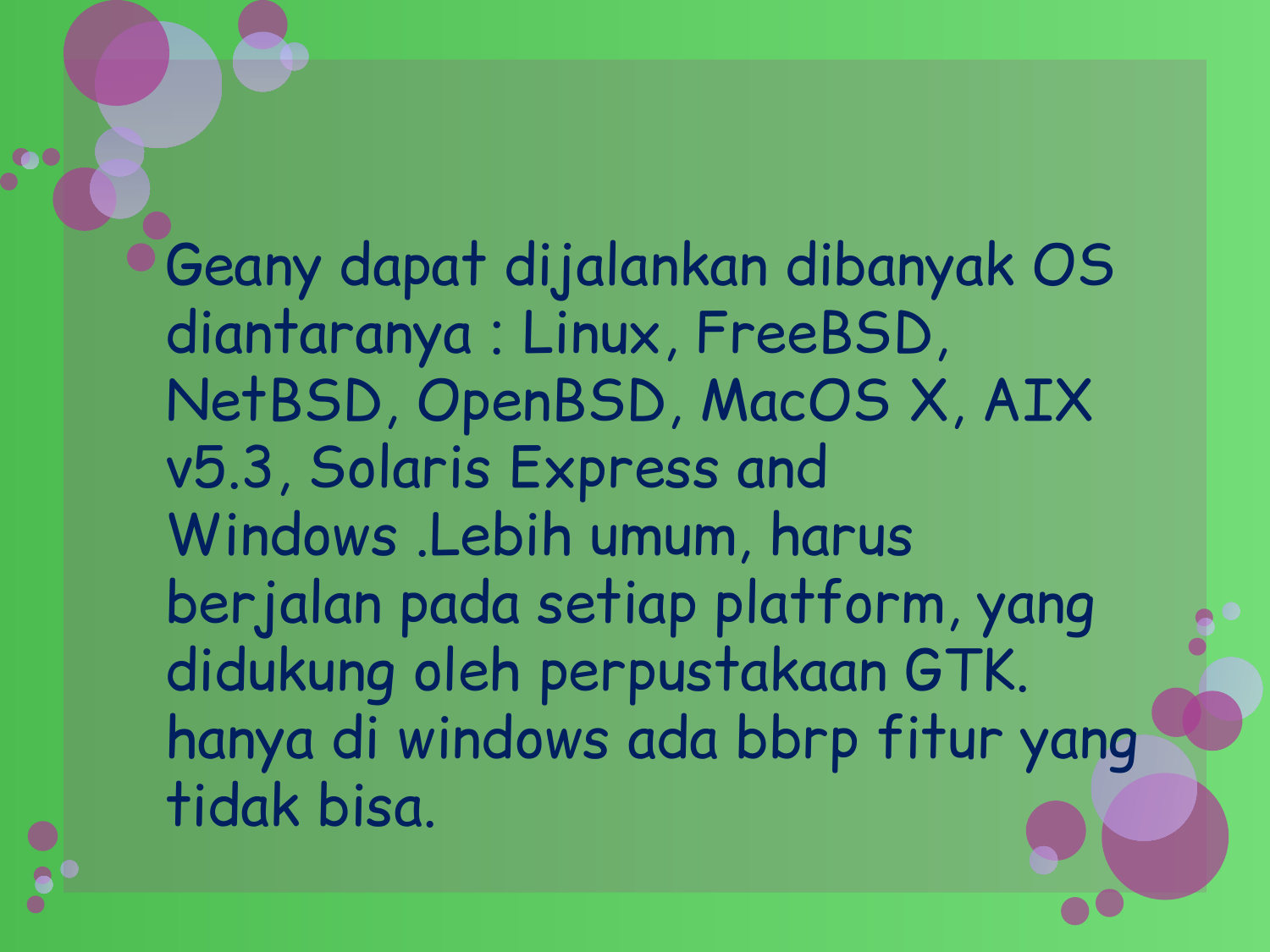

Geany dapat dijalankan dibanyak OS diantaranya : Linux, FreeBSD, NetBSD, OpenBSD, MacOS X, AIX v5.3, Solaris Express and Windows .Lebih umum, harus berjalan pada setiap platform, yang didukung oleh perpustakaan GTK. hanya di windows ada bbrp fitur yang tidak bisa.